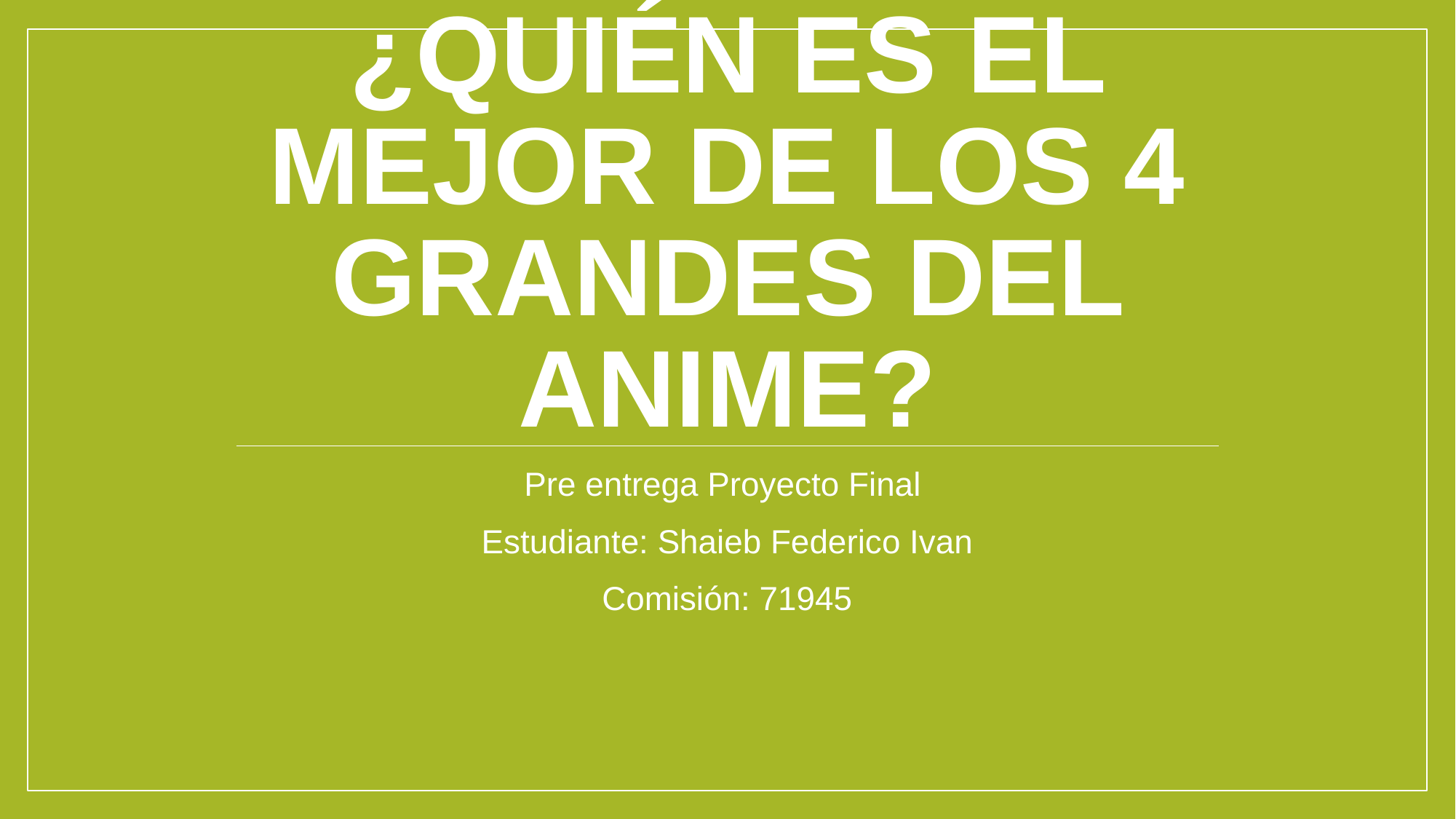

# ¿Quién es el mejor de los 4 grandes del anime?
Pre entrega Proyecto Final
Estudiante: Shaieb Federico Ivan
Comisión: 71945